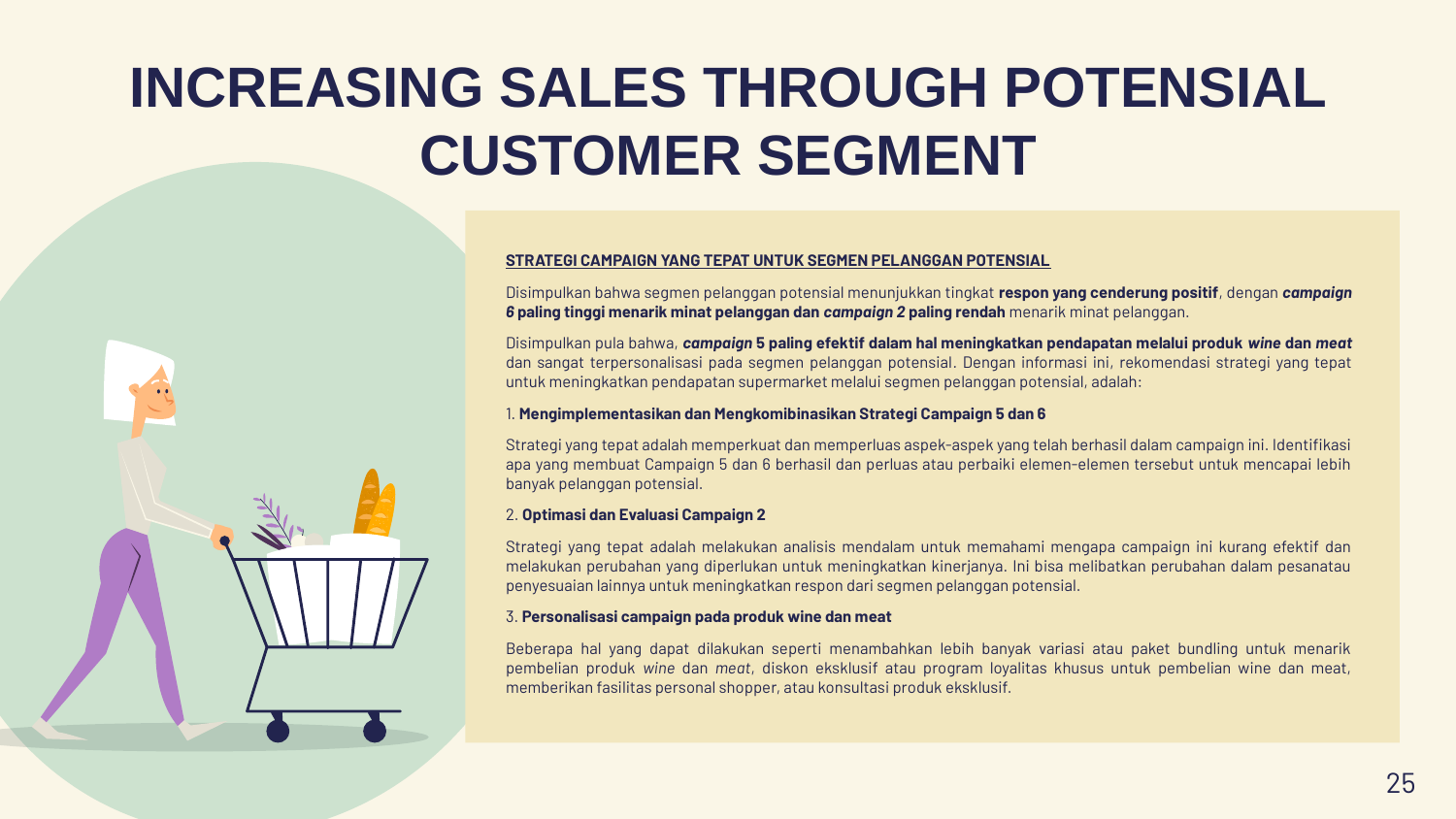

INCREASING SALES THROUGH POTENSIAL CUSTOMER SEGMENT

STRATEGI CAMPAIGN YANG TEPAT UNTUK SEGMEN PELANGGAN POTENSIAL
Disimpulkan bahwa segmen pelanggan potensial menunjukkan tingkat respon yang cenderung positif, dengan campaign 6 paling tinggi menarik minat pelanggan dan campaign 2 paling rendah menarik minat pelanggan.
Disimpulkan pula bahwa, campaign 5 paling efektif dalam hal meningkatkan pendapatan melalui produk wine dan meat dan sangat terpersonalisasi pada segmen pelanggan potensial. Dengan informasi ini, rekomendasi strategi yang tepat untuk meningkatkan pendapatan supermarket melalui segmen pelanggan potensial, adalah:
1. Mengimplementasikan dan Mengkomibinasikan Strategi Campaign 5 dan 6
Strategi yang tepat adalah memperkuat dan memperluas aspek-aspek yang telah berhasil dalam campaign ini. Identifikasi apa yang membuat Campaign 5 dan 6 berhasil dan perluas atau perbaiki elemen-elemen tersebut untuk mencapai lebih banyak pelanggan potensial.
2. Optimasi dan Evaluasi Campaign 2
Strategi yang tepat adalah melakukan analisis mendalam untuk memahami mengapa campaign ini kurang efektif dan melakukan perubahan yang diperlukan untuk meningkatkan kinerjanya. Ini bisa melibatkan perubahan dalam pesanatau penyesuaian lainnya untuk meningkatkan respon dari segmen pelanggan potensial.
3. Personalisasi campaign pada produk wine dan meat
Beberapa hal yang dapat dilakukan seperti menambahkan lebih banyak variasi atau paket bundling untuk menarik pembelian produk wine dan meat, diskon eksklusif atau program loyalitas khusus untuk pembelian wine dan meat, memberikan fasilitas personal shopper, atau konsultasi produk eksklusif.

25